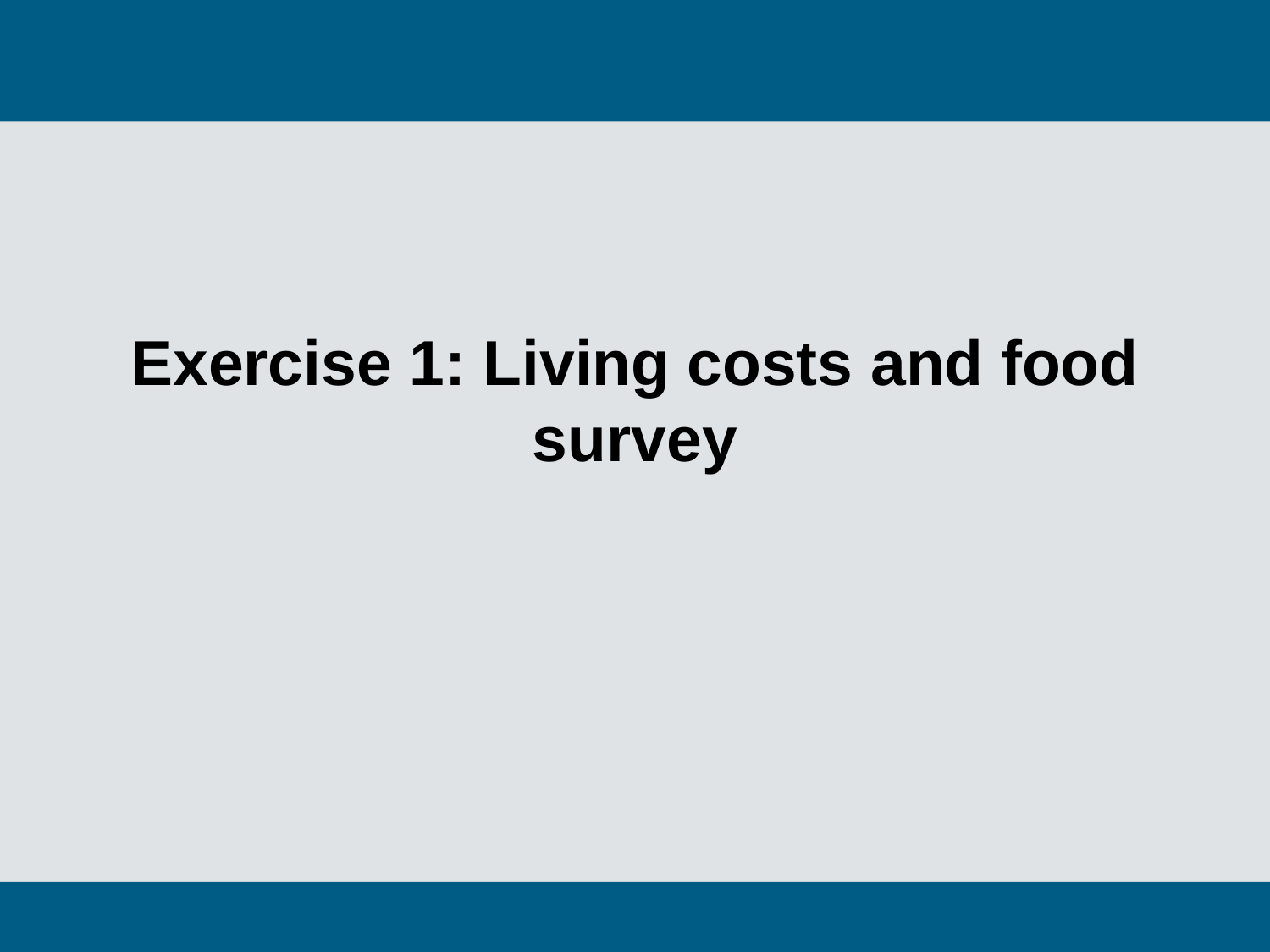

# Exercise 1: Living costs and food survey